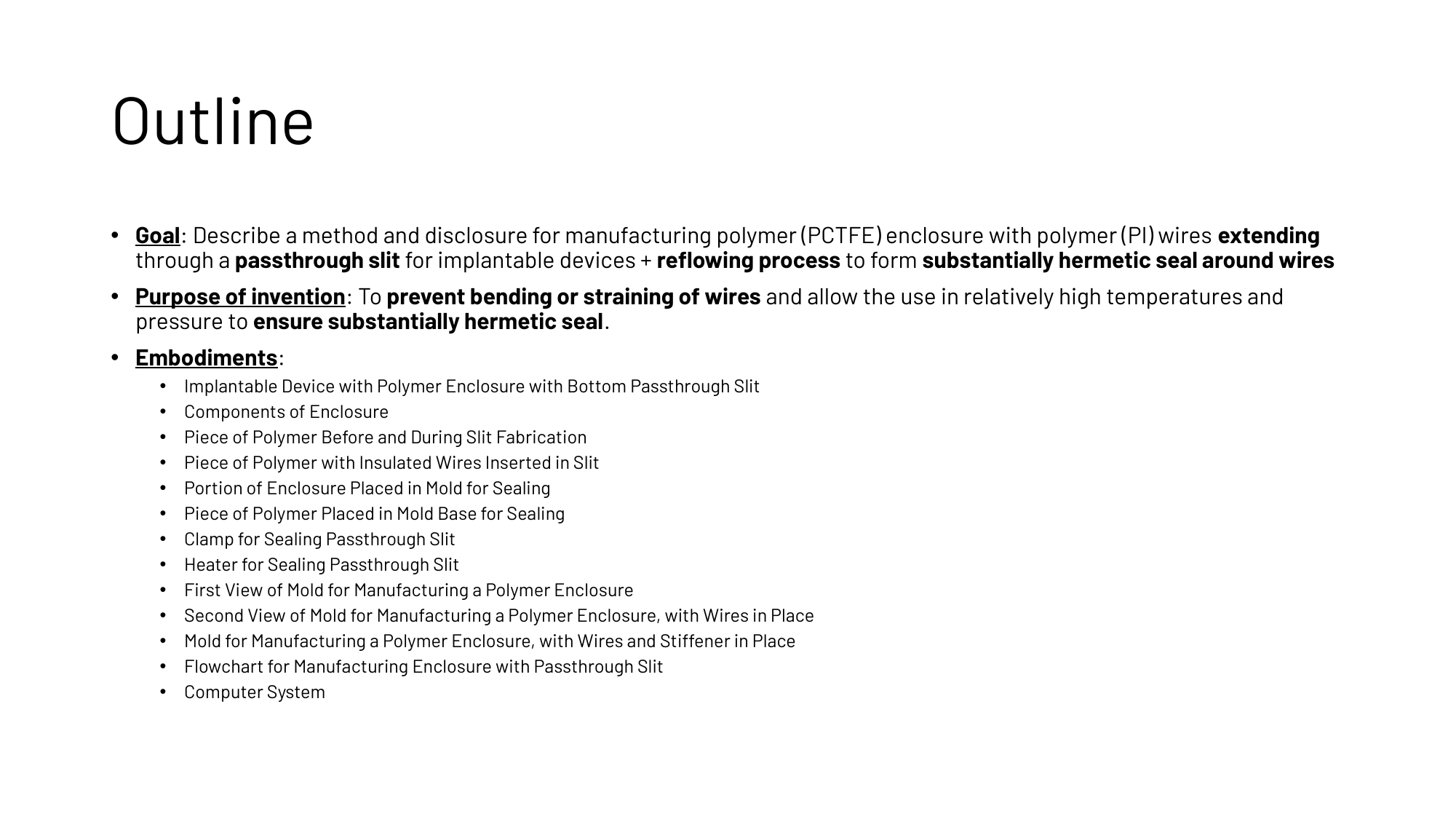

# Outline
Goal: Describe a method and disclosure for manufacturing polymer (PCTFE) enclosure with polymer (PI) wires extending through a passthrough slit for implantable devices + reflowing process to form substantially hermetic seal around wires
Purpose of invention: To prevent bending or straining of wires and allow the use in relatively high temperatures and pressure to ensure substantially hermetic seal.
Embodiments:
Implantable Device with Polymer Enclosure with Bottom Passthrough Slit
Components of Enclosure
Piece of Polymer Before and During Slit Fabrication
Piece of Polymer with Insulated Wires Inserted in Slit
Portion of Enclosure Placed in Mold for Sealing
Piece of Polymer Placed in Mold Base for Sealing
Clamp for Sealing Passthrough Slit
Heater for Sealing Passthrough Slit
First View of Mold for Manufacturing a Polymer Enclosure
Second View of Mold for Manufacturing a Polymer Enclosure, with Wires in Place
Mold for Manufacturing a Polymer Enclosure, with Wires and Stiffener in Place
Flowchart for Manufacturing Enclosure with Passthrough Slit
Computer System